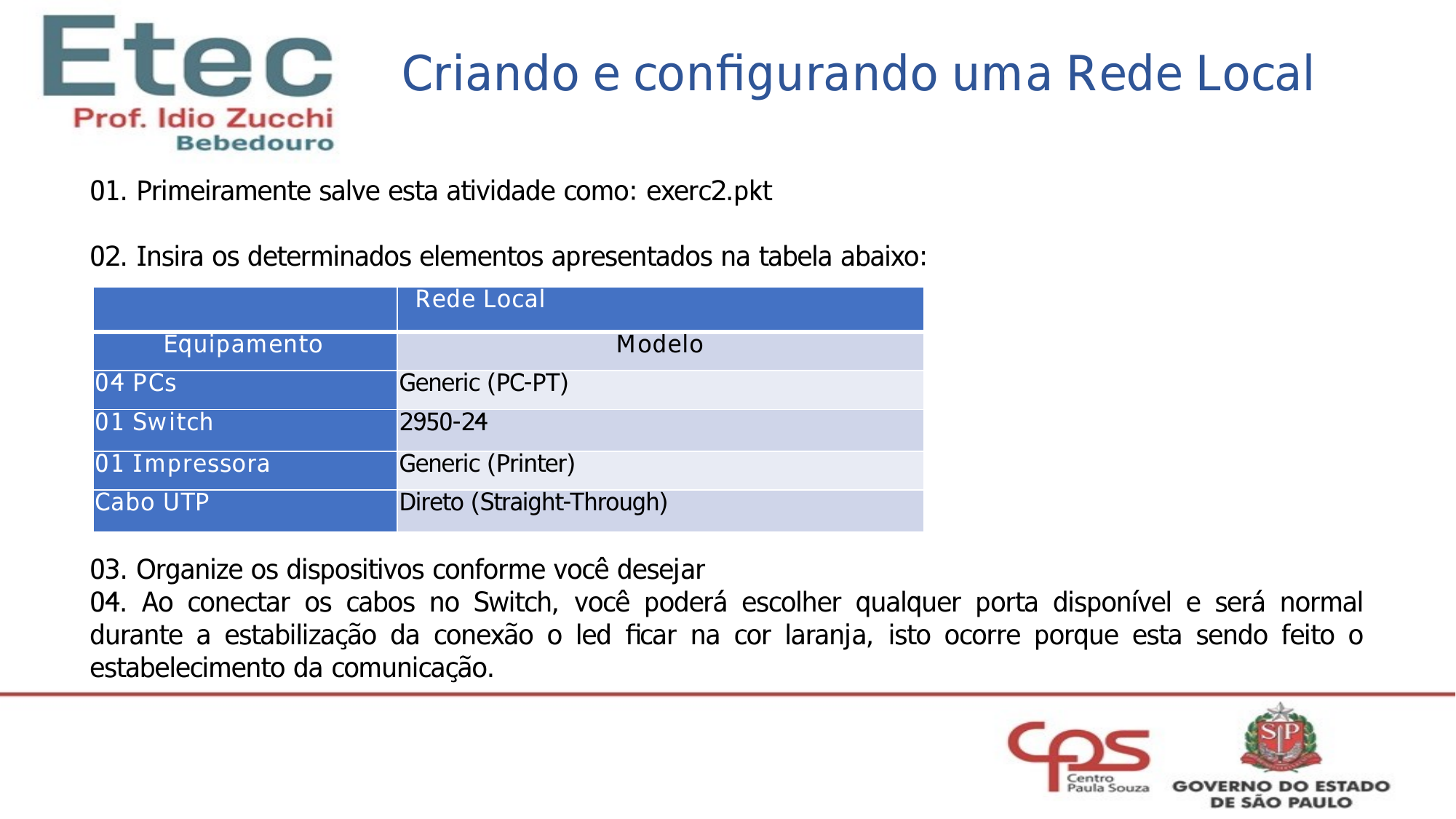

Criando e configurando uma Rede Local
01. Primeiramente salve esta atividade como: exerc2.pkt

02. Insira os determinados elementos apresentados na tabela abaixo:

03. Organize os dispositivos conforme você desejar
04. Ao conectar os cabos no Switch, você poderá escolher qualquer porta disponível e será normal durante a estabilização da conexão o led ficar na cor laranja, isto ocorre porque esta sendo feito o estabelecimento da comunicação.
|  | Rede Local |
| --- | --- |
| Equipamento | Modelo |
| 04 PCs | Generic (PC-PT) |
| 01 Switch | 2950-24 |
| 01 Impressora | Generic (Printer) |
| Cabo UTP | Direto (Straight-Through) |